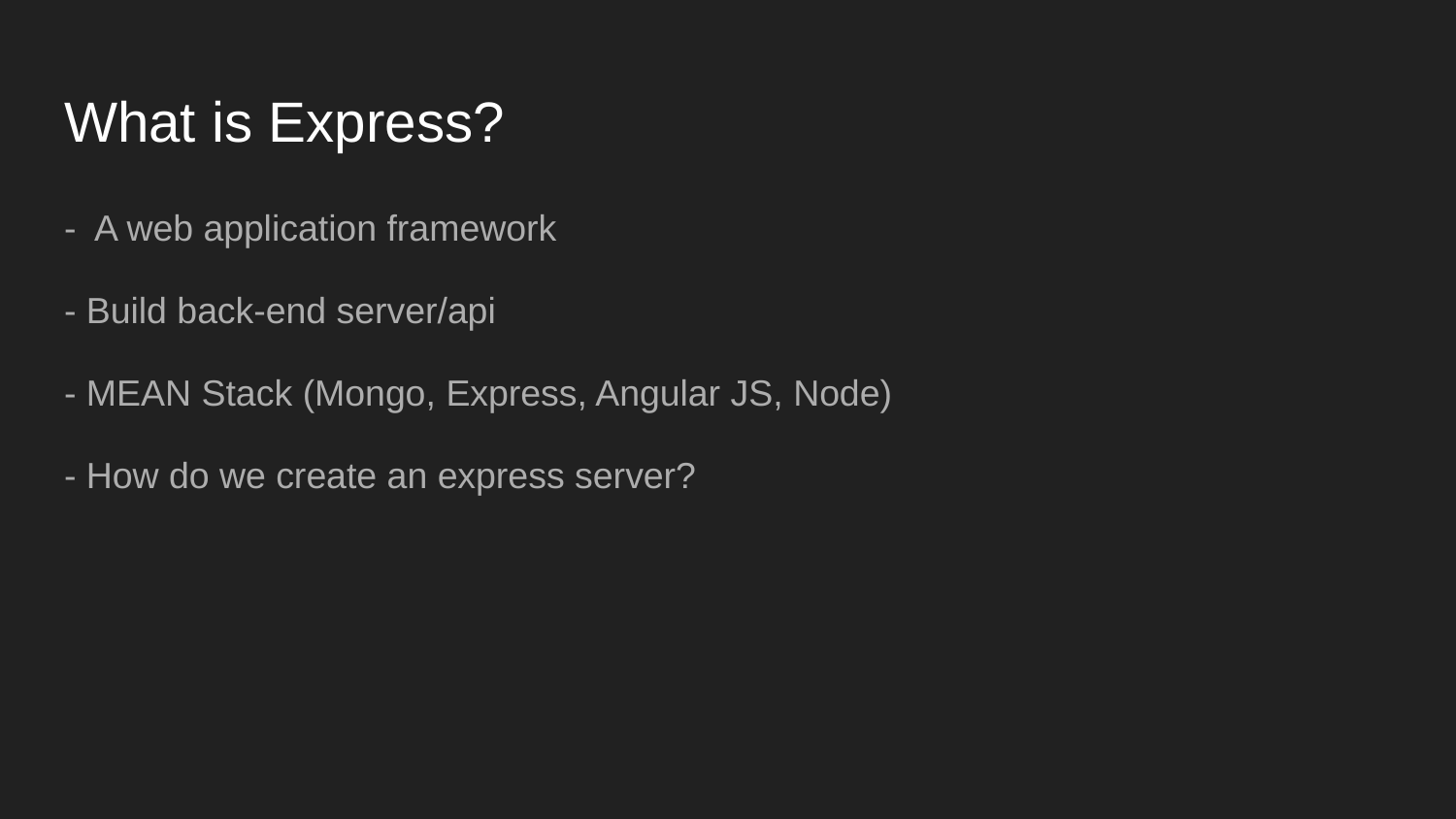

# What is Express?
-  A web application framework
- Build back-end server/api
- MEAN Stack (Mongo, Express, Angular JS, Node)
- How do we create an express server?